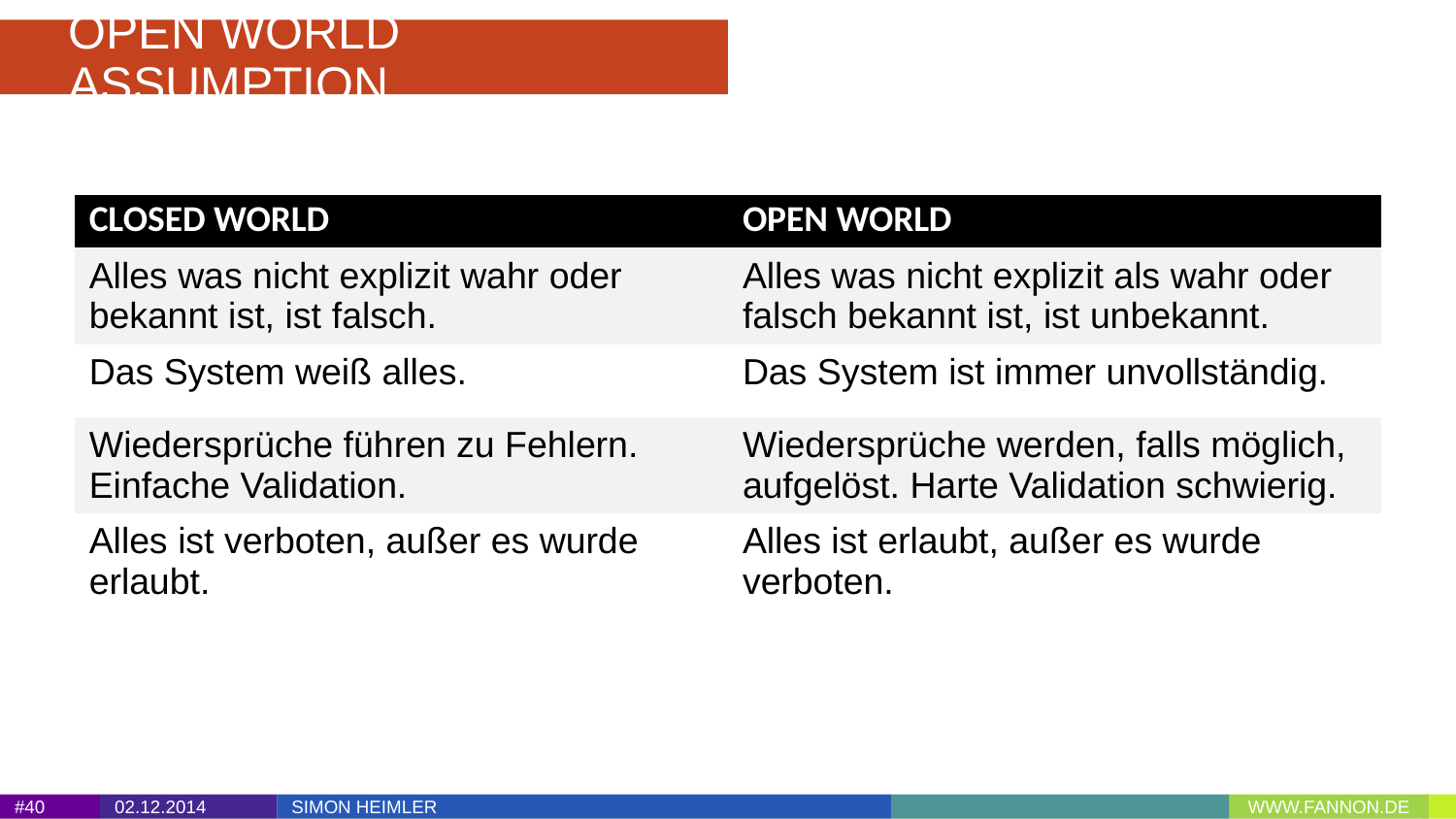

OPEN WORLD ASSUMPTION

| CLOSED WORLD | OPEN WORLD |
| --- | --- |
| Alles was nicht explizit wahr oder bekannt ist, ist falsch. | Alles was nicht explizit als wahr oder falsch bekannt ist, ist unbekannt. |
| Das System weiß alles. | Das System ist immer unvollständig. |
| Wiedersprüche führen zu Fehlern. Einfache Validation. | Wiedersprüche werden, falls möglich, aufgelöst. Harte Validation schwierig. |
| Alles ist verboten, außer es wurde erlaubt. | Alles ist erlaubt, außer es wurde verboten. |